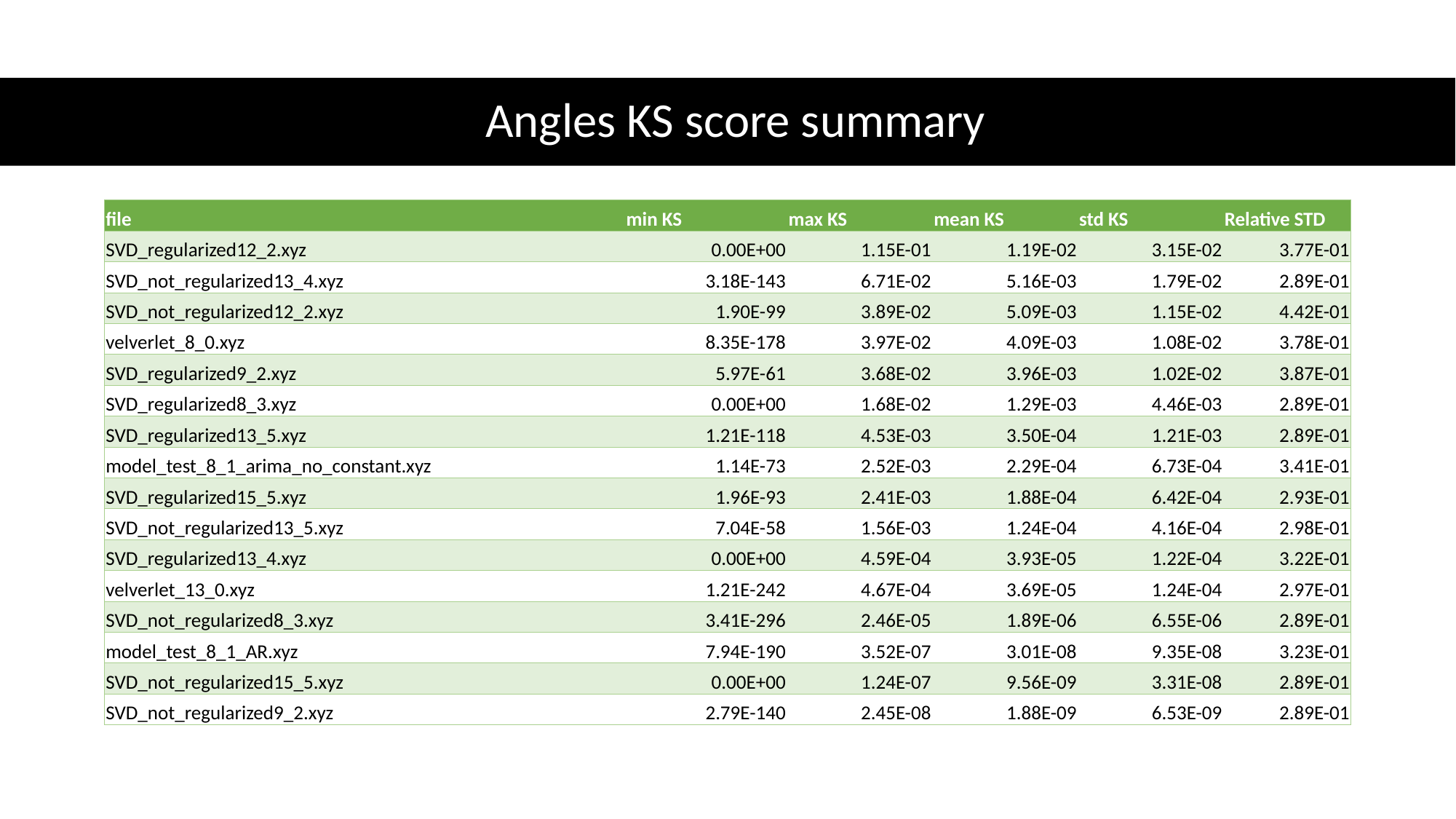

# Angles KS score summary

| file | min KS | max KS | mean KS | std KS | Relative STD |
| --- | --- | --- | --- | --- | --- |
| SVD\_regularized12\_2.xyz | 0.00E+00 | 1.15E-01 | 1.19E-02 | 3.15E-02 | 3.77E-01 |
| SVD\_not\_regularized13\_4.xyz | 3.18E-143 | 6.71E-02 | 5.16E-03 | 1.79E-02 | 2.89E-01 |
| SVD\_not\_regularized12\_2.xyz | 1.90E-99 | 3.89E-02 | 5.09E-03 | 1.15E-02 | 4.42E-01 |
| velverlet\_8\_0.xyz | 8.35E-178 | 3.97E-02 | 4.09E-03 | 1.08E-02 | 3.78E-01 |
| SVD\_regularized9\_2.xyz | 5.97E-61 | 3.68E-02 | 3.96E-03 | 1.02E-02 | 3.87E-01 |
| SVD\_regularized8\_3.xyz | 0.00E+00 | 1.68E-02 | 1.29E-03 | 4.46E-03 | 2.89E-01 |
| SVD\_regularized13\_5.xyz | 1.21E-118 | 4.53E-03 | 3.50E-04 | 1.21E-03 | 2.89E-01 |
| model\_test\_8\_1\_arima\_no\_constant.xyz | 1.14E-73 | 2.52E-03 | 2.29E-04 | 6.73E-04 | 3.41E-01 |
| SVD\_regularized15\_5.xyz | 1.96E-93 | 2.41E-03 | 1.88E-04 | 6.42E-04 | 2.93E-01 |
| SVD\_not\_regularized13\_5.xyz | 7.04E-58 | 1.56E-03 | 1.24E-04 | 4.16E-04 | 2.98E-01 |
| SVD\_regularized13\_4.xyz | 0.00E+00 | 4.59E-04 | 3.93E-05 | 1.22E-04 | 3.22E-01 |
| velverlet\_13\_0.xyz | 1.21E-242 | 4.67E-04 | 3.69E-05 | 1.24E-04 | 2.97E-01 |
| SVD\_not\_regularized8\_3.xyz | 3.41E-296 | 2.46E-05 | 1.89E-06 | 6.55E-06 | 2.89E-01 |
| model\_test\_8\_1\_AR.xyz | 7.94E-190 | 3.52E-07 | 3.01E-08 | 9.35E-08 | 3.23E-01 |
| SVD\_not\_regularized15\_5.xyz | 0.00E+00 | 1.24E-07 | 9.56E-09 | 3.31E-08 | 2.89E-01 |
| SVD\_not\_regularized9\_2.xyz | 2.79E-140 | 2.45E-08 | 1.88E-09 | 6.53E-09 | 2.89E-01 |